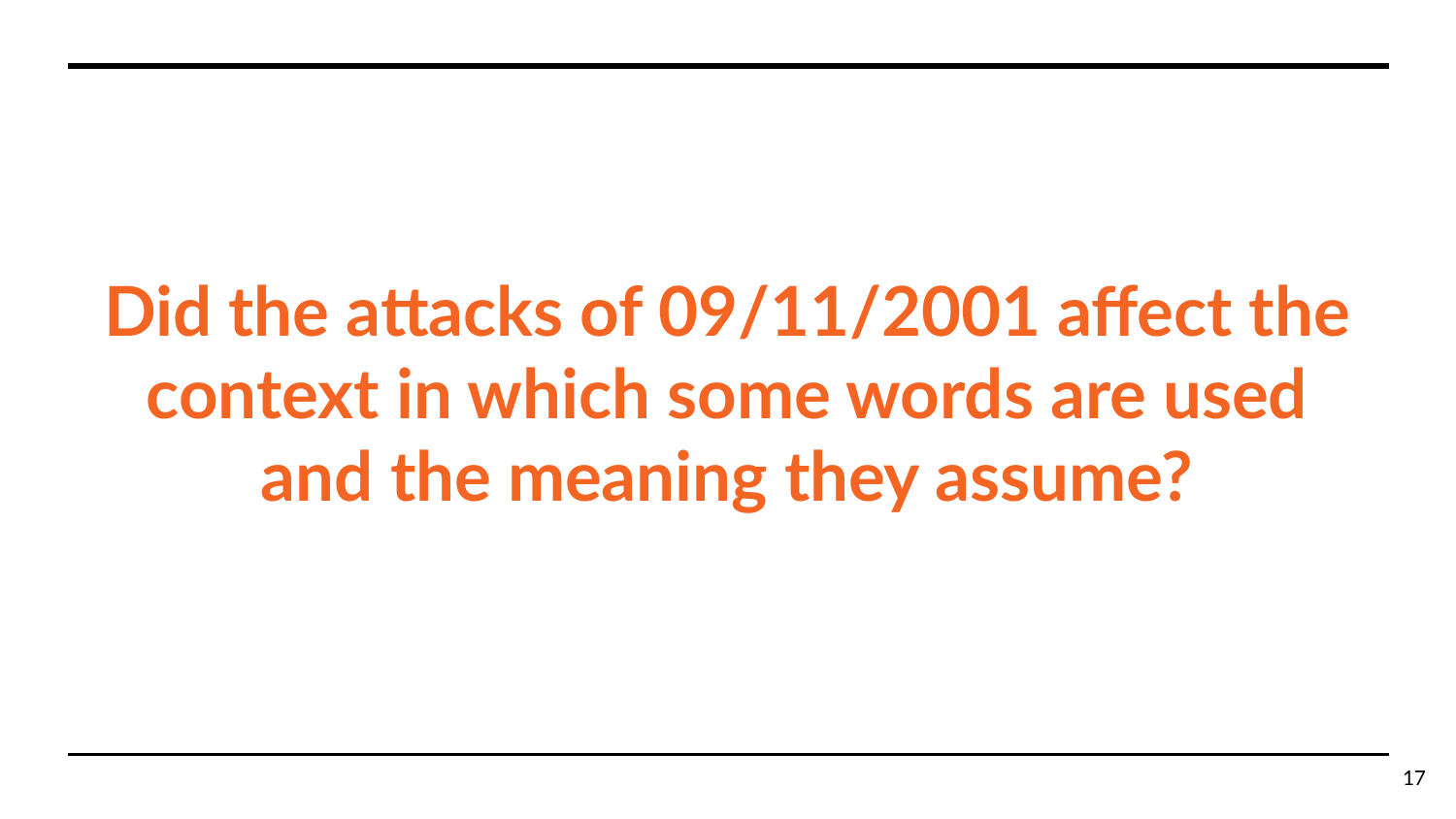

# Did the attacks of 09/11/2001 affect the context in which some words are used and the meaning they assume?
17